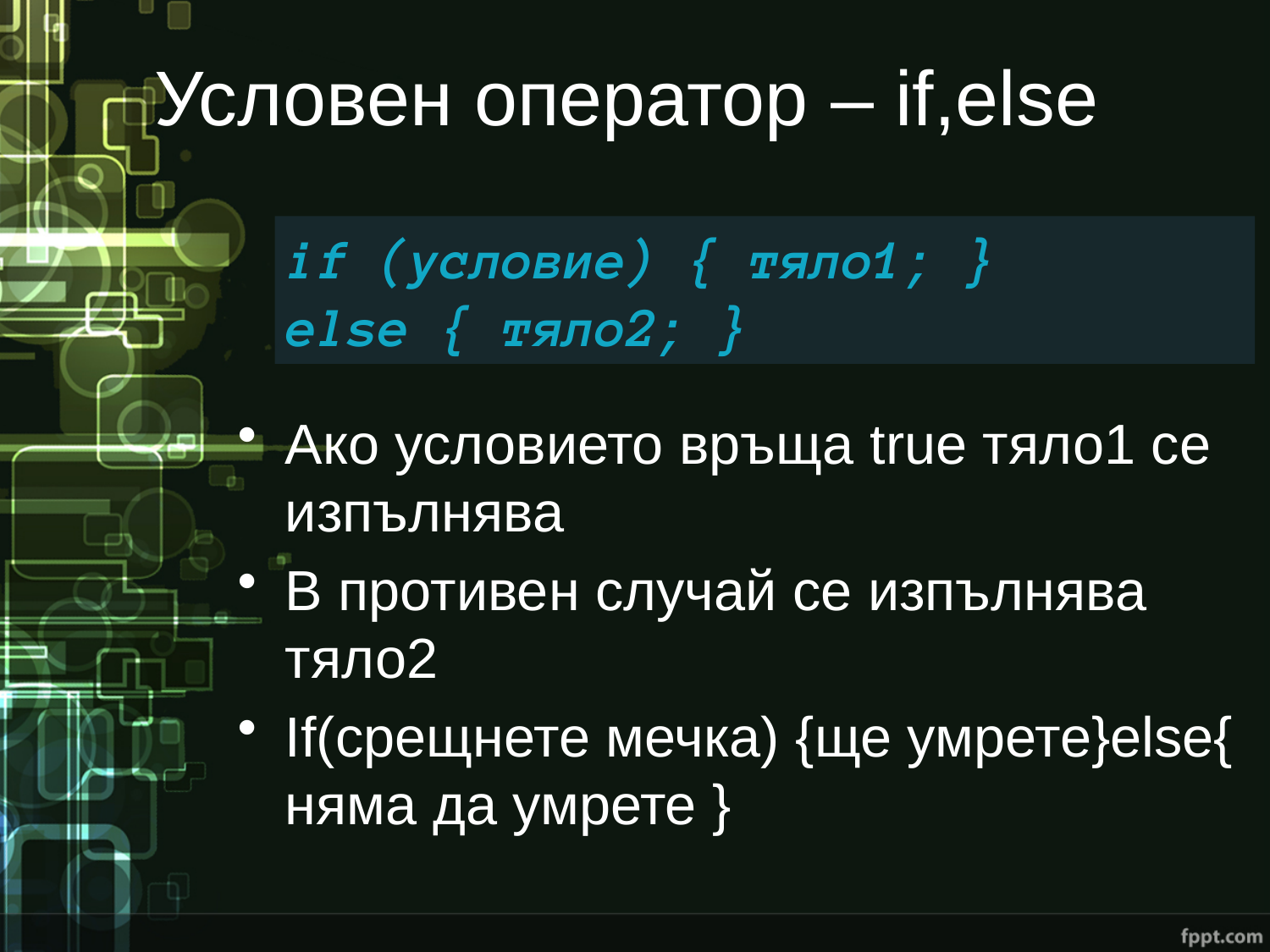

# Условен оператор – if,else
if (условие) { тяло1; }
else { тяло2; }

Ако условието връща true тяло1 се изпълнява
В противен случай се изпълнява тяло2
If(срещнете мечка) {ще умрете}else{ няма да умрете }